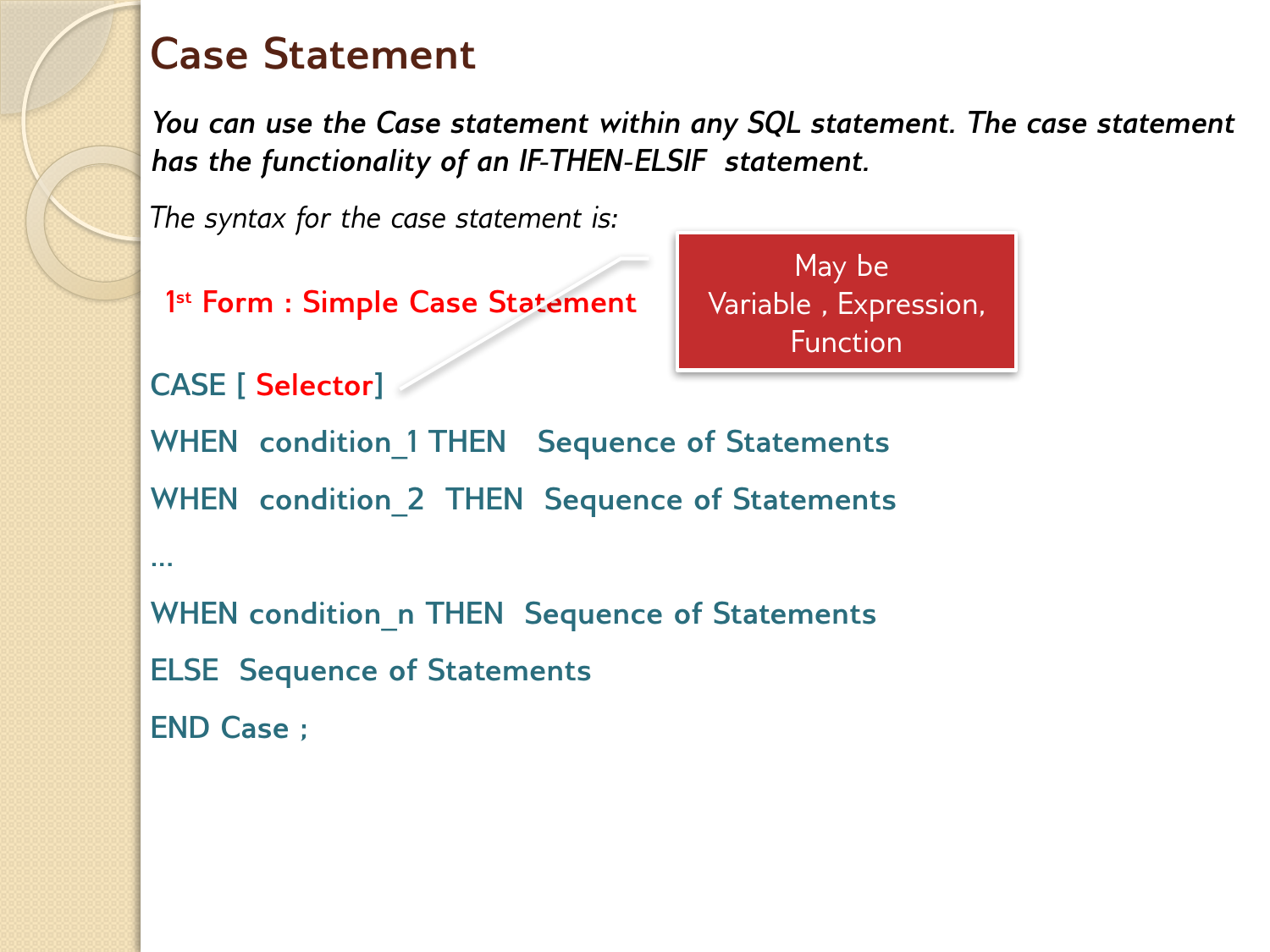

# Case Statement
You can use the Case statement within any SQL statement. The case statement has the functionality of an IF-THEN-ELSIF  statement.
The syntax for the case statement is:
May be
Variable , Expression, Function
1st Form : Simple Case Statement
CASE [ Selector]
WHEN  condition_1 THEN   Sequence of Statements
WHEN  condition_2  THEN  Sequence of Statements
...
WHEN condition_n THEN  Sequence of Statements
ELSE  Sequence of Statements
END Case ;